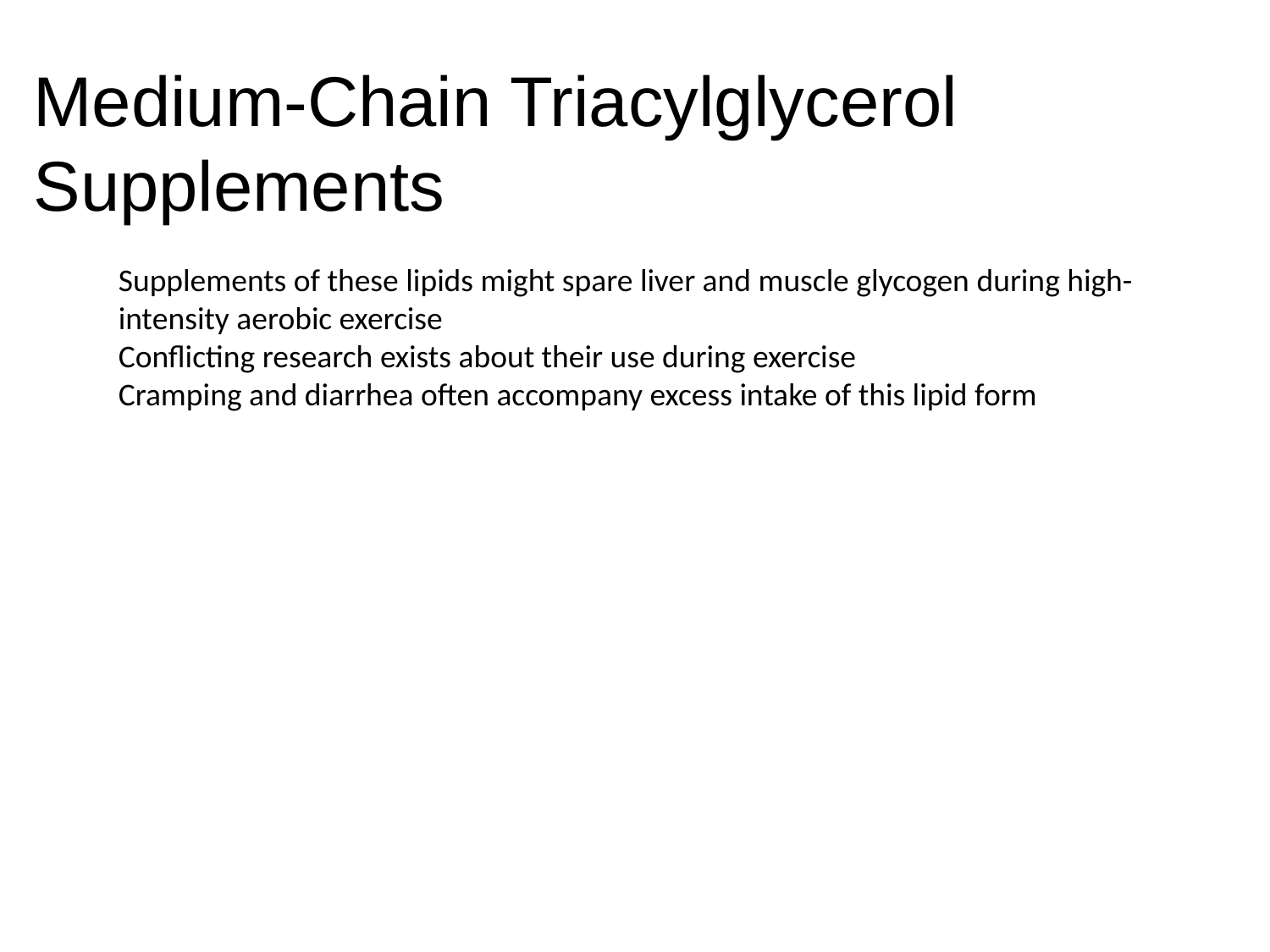

# Medium-Chain Triacylglycerol Supplements
Supplements of these lipids might spare liver and muscle glycogen during high-intensity aerobic exercise
Conflicting research exists about their use during exercise
Cramping and diarrhea often accompany excess intake of this lipid form